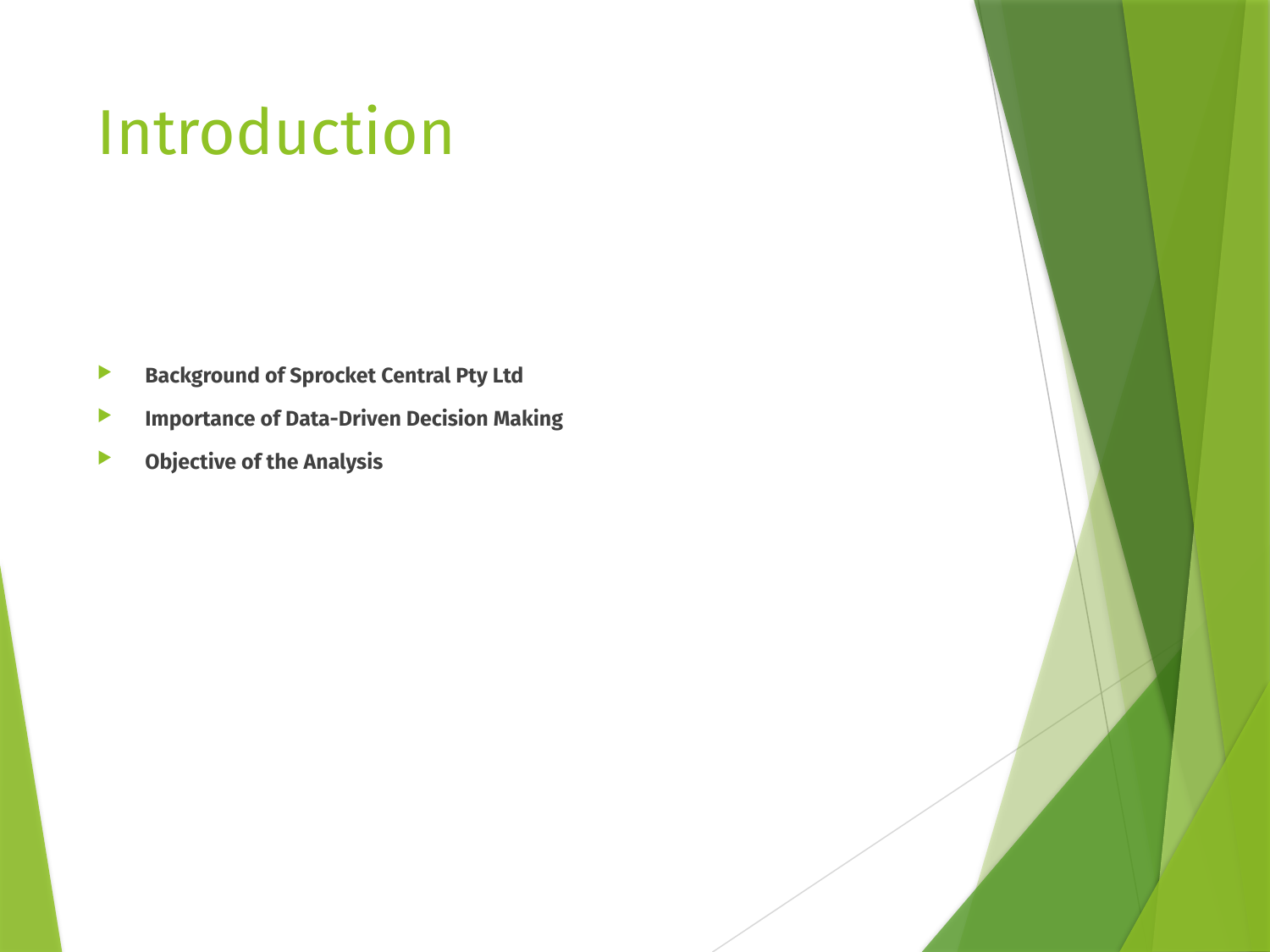

# Introduction

Background of Sprocket Central Pty Ltd
Importance of Data-Driven Decision Making
Objective of the Analysis